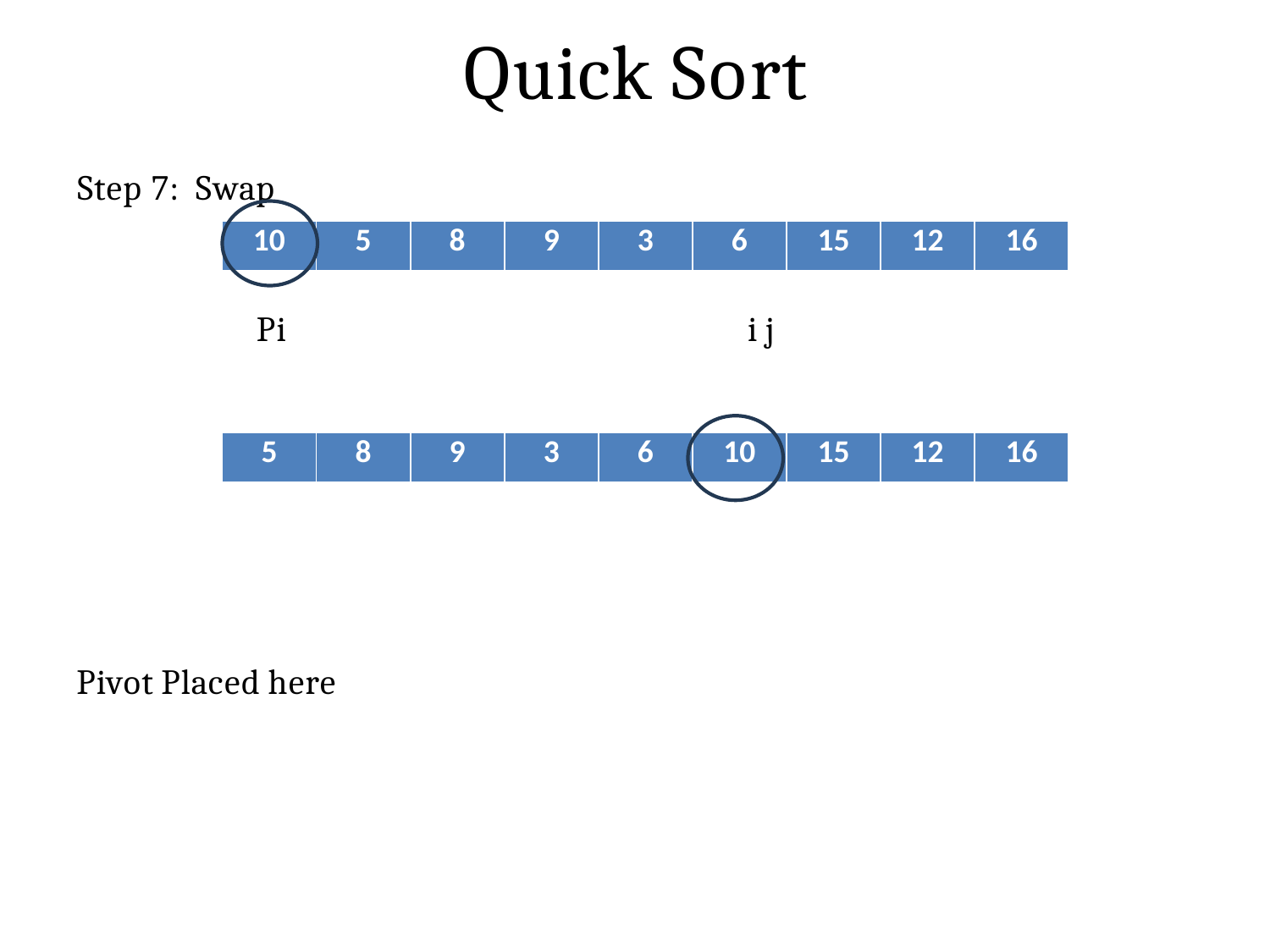

# Quick Sort
Step 7:  Swap

                       Pi                                                           i j

Pivot Placed here

| 10 | 5 | 8 | 9 | 3 | 6 | 15 | 12 | 16 |
| --- | --- | --- | --- | --- | --- | --- | --- | --- |

| 5 | 8 | 9 | 3 | 6 | 10 | 15 | 12 | 16 |
| --- | --- | --- | --- | --- | --- | --- | --- | --- |